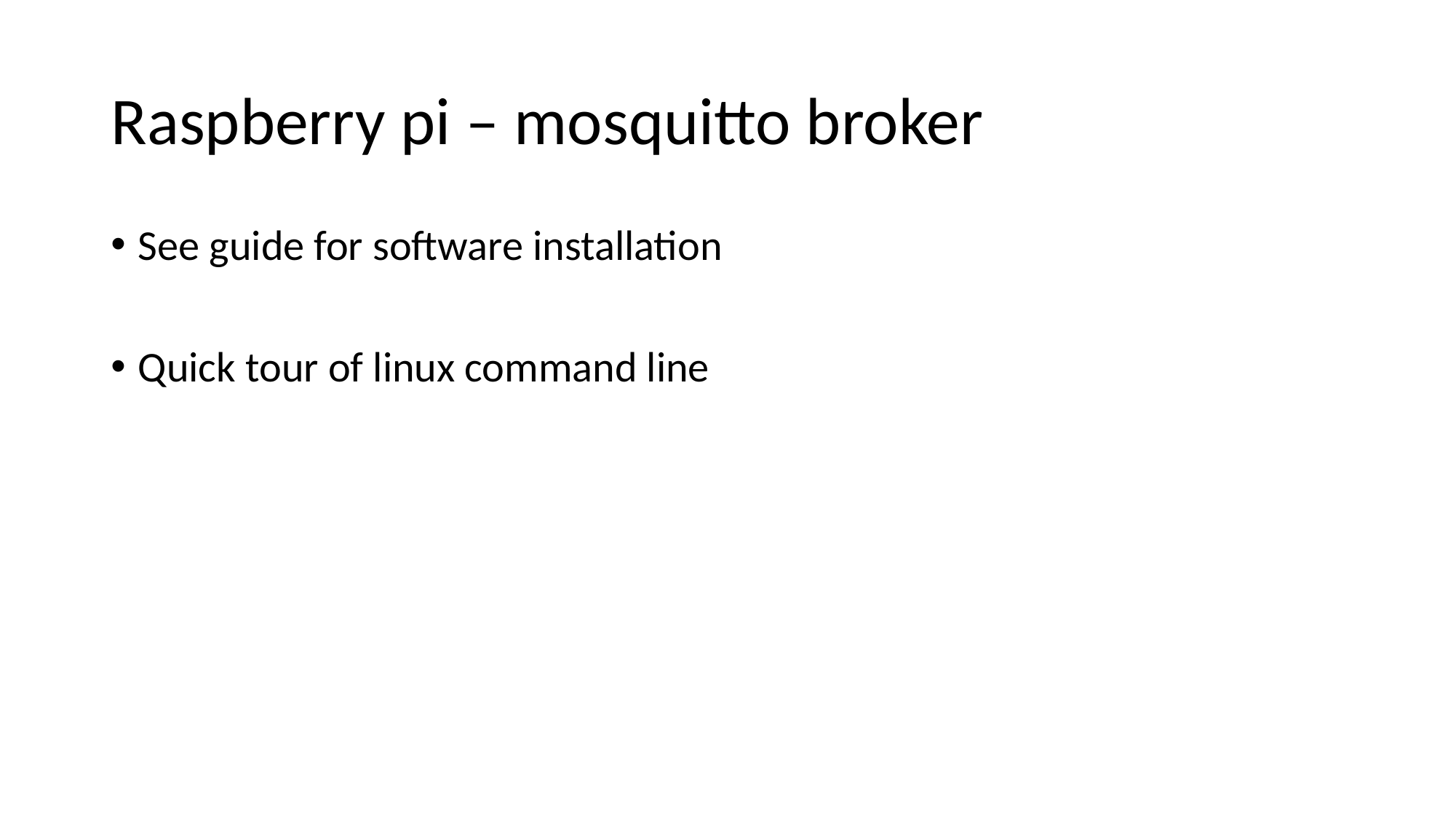

# Raspberry pi – mosquitto broker
See guide for software installation

Quick tour of linux command line